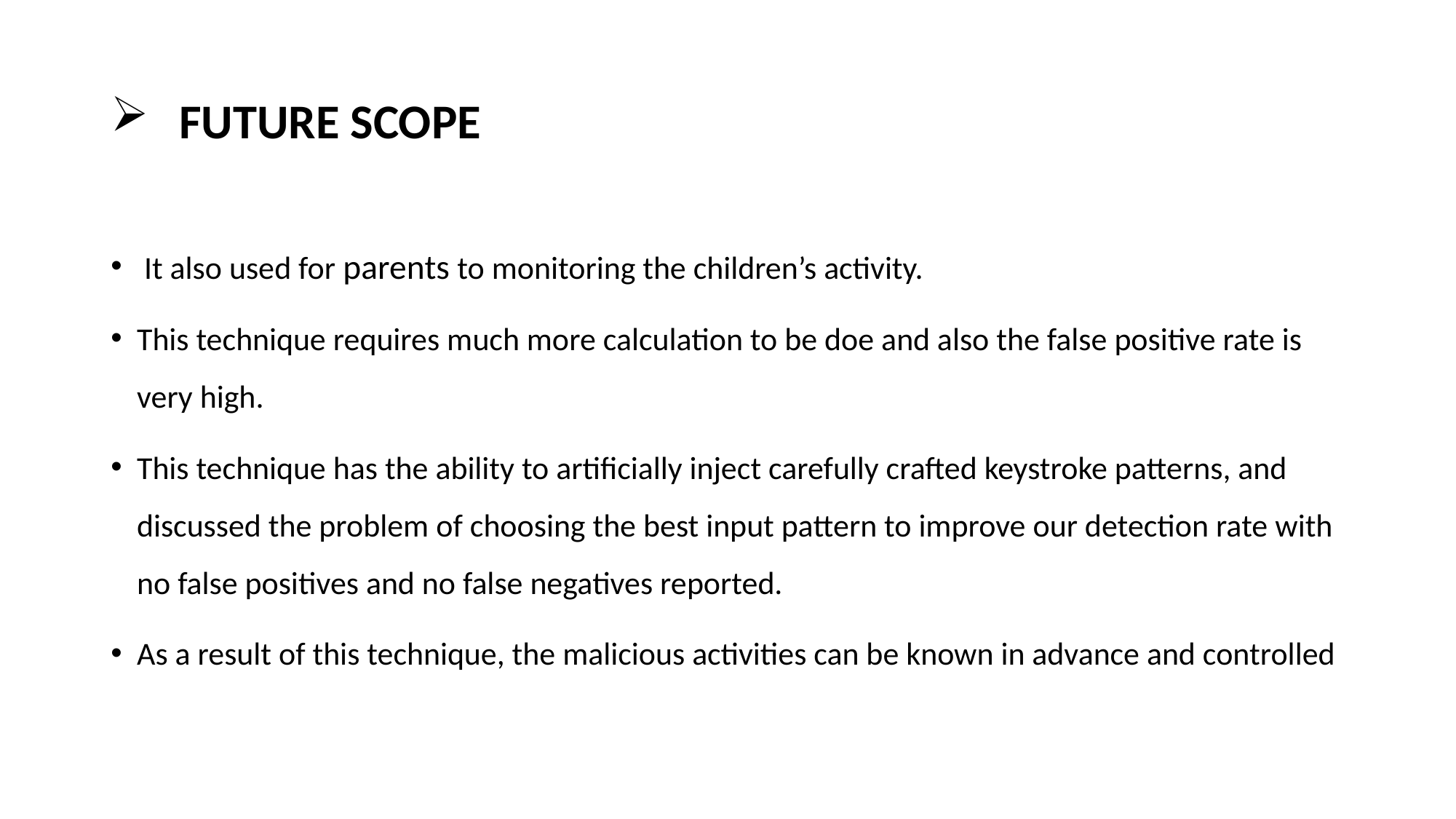

# FUTURE SCOPE
 It also used for parents to monitoring the children’s activity.
This technique requires much more calculation to be doe and also the false positive rate is very high.
This technique has the ability to artificially inject carefully crafted keystroke patterns, and discussed the problem of choosing the best input pattern to improve our detection rate with no false positives and no false negatives reported.
As a result of this technique, the malicious activities can be known in advance and controlled